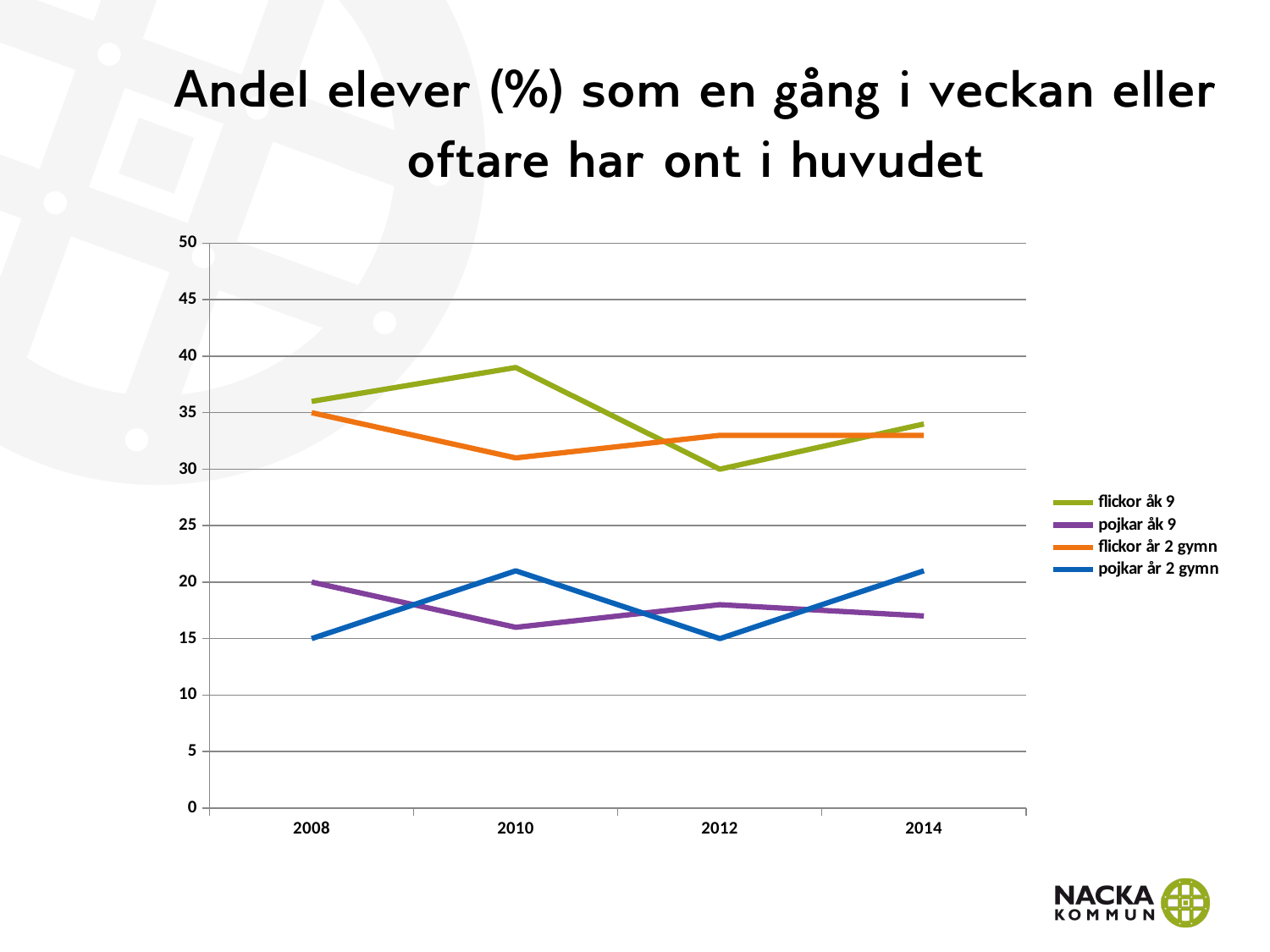

# Andel elever (%) som en gång i veckan eller oftare har ont i huvudet

### Chart

| Category | flickor åk 9 | pojkar åk 9 | flickor år 2 gymn | pojkar år 2 gymn |
|---|---|---|---|---|
| 2008 | 36.0 | 20.0 | 35.0 | 15.0 |
| 2010 | 39.0 | 16.0 | 31.0 | 21.0 |
| 2012 | 30.0 | 18.0 | 33.0 | 15.0 |
| 2014 | 34.0 | 17.0 | 33.0 | 21.0 |